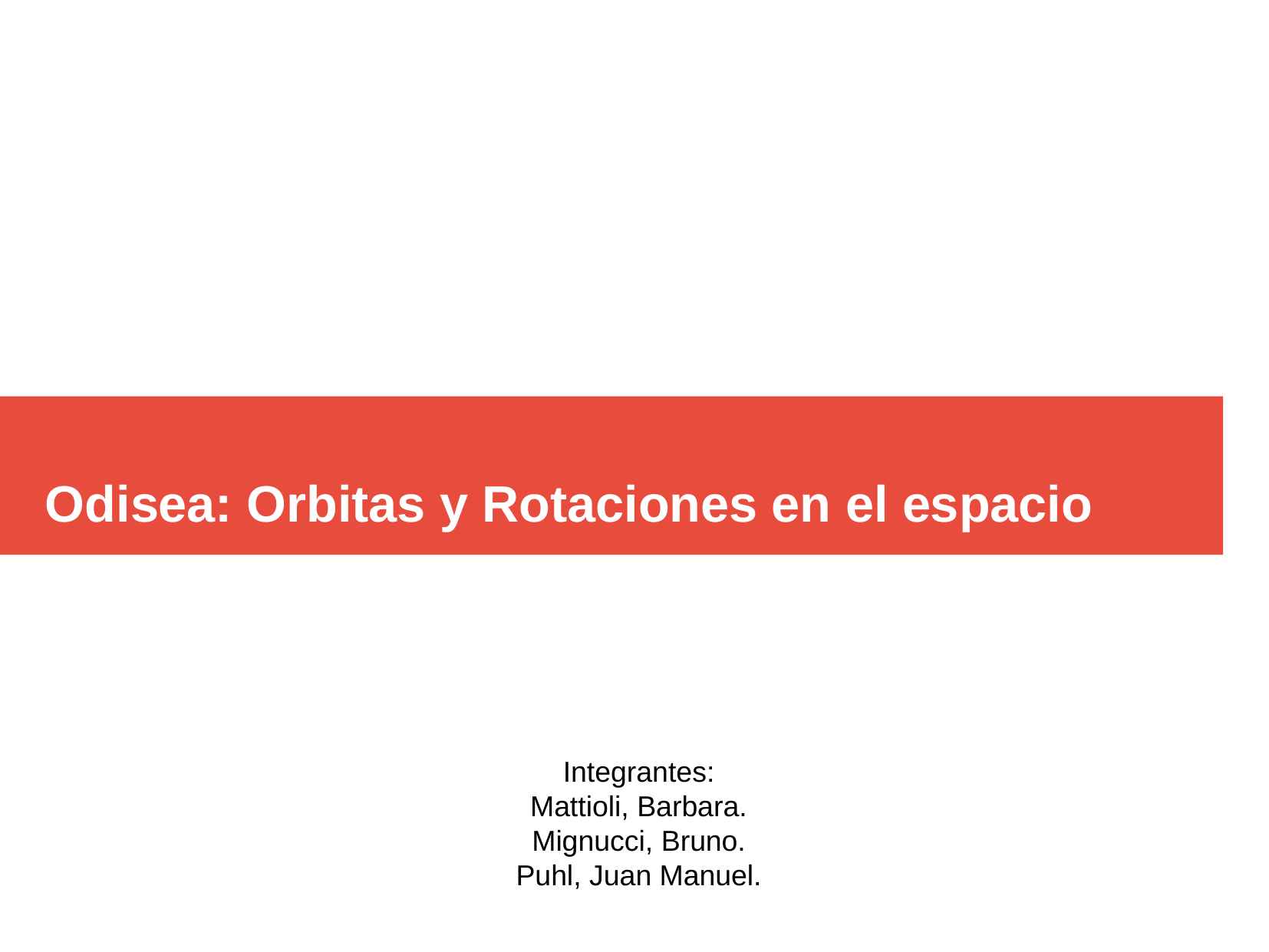

Odisea: Orbitas y Rotaciones en el espacio
Integrantes:
Mattioli, Barbara.
Mignucci, Bruno.
Puhl, Juan Manuel.